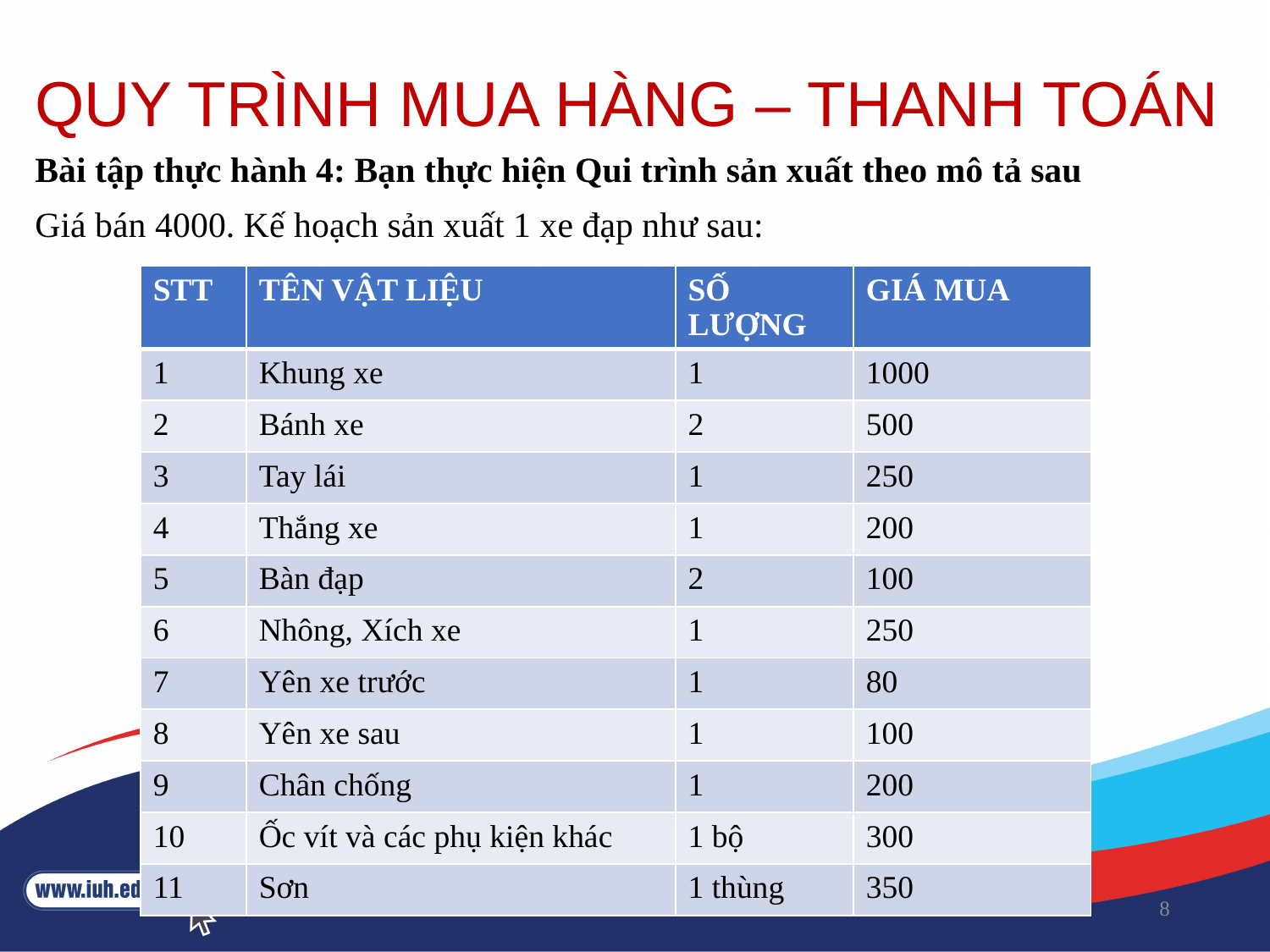

# QUY TRÌNH MUA HÀNG – THANH TOÁN
Bài tập thực hành 4: Bạn thực hiện Qui trình sản xuất theo mô tả sau
Giá bán 4000. Kế hoạch sản xuất 1 xe đạp như sau:

| STT | TÊN VẬT LIỆU | SỐ LƯỢNG | GIÁ MUA |
| --- | --- | --- | --- |
| 1 | Khung xe | 1 | 1000 |
| 2 | Bánh xe | 2 | 500 |
| 3 | Tay lái | 1 | 250 |
| 4 | Thắng xe | 1 | 200 |
| 5 | Bàn đạp | 2 | 100 |
| 6 | Nhông, Xích xe | 1 | 250 |
| 7 | Yên xe trước | 1 | 80 |
| 8 | Yên xe sau | 1 | 100 |
| 9 | Chân chống | 1 | 200 |
| 10 | Ốc vít và các phụ kiện khác | 1 bộ | 300 |
| 11 | Sơn | 1 thùng | 350 |
8